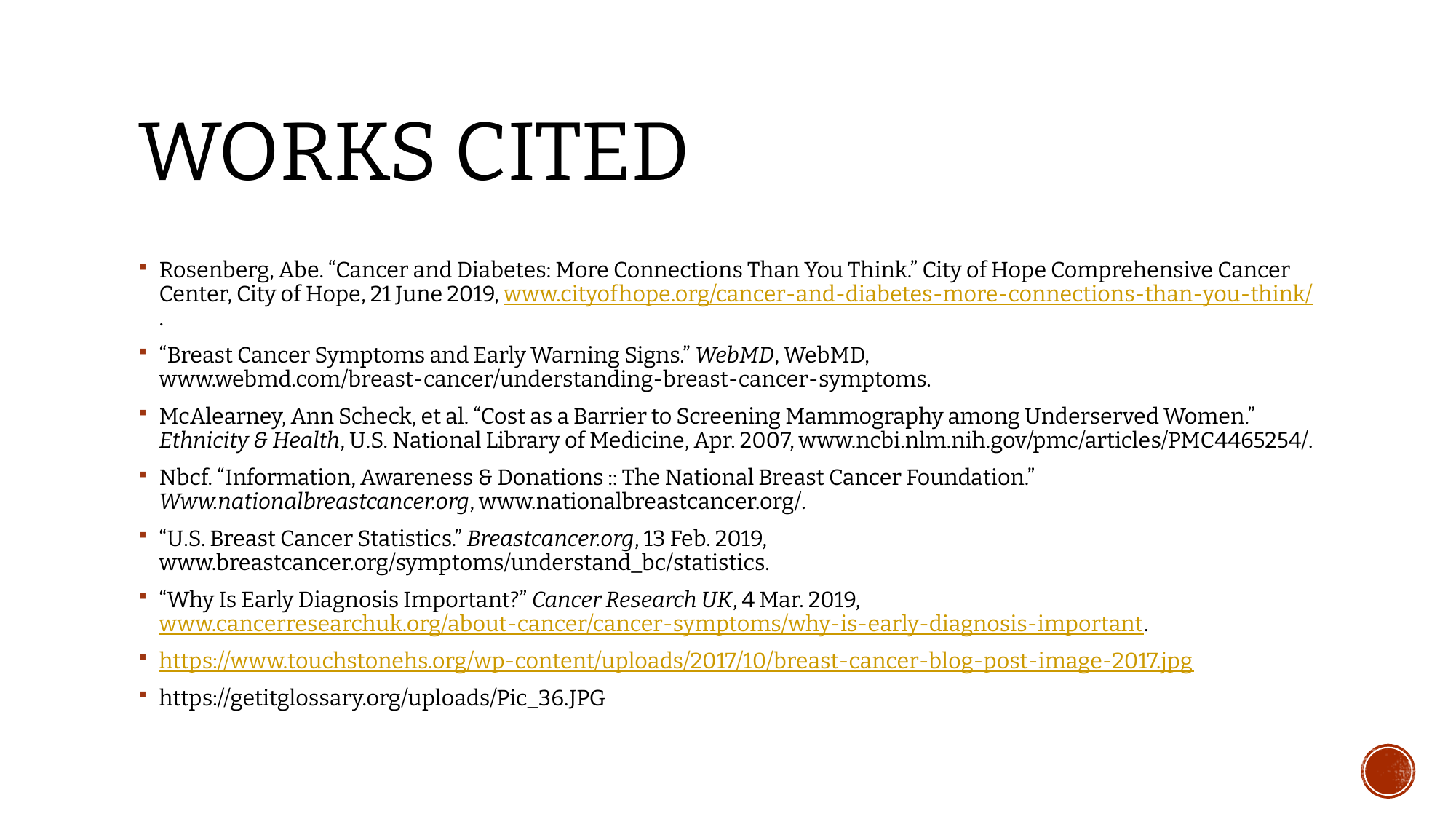

# Works Cited
Rosenberg, Abe. “Cancer and Diabetes: More Connections Than You Think.” City of Hope Comprehensive Cancer Center, City of Hope, 21 June 2019, www.cityofhope.org/cancer-and-diabetes-more-connections-than-you-think/.
“Breast Cancer Symptoms and Early Warning Signs.” WebMD, WebMD, www.webmd.com/breast-cancer/understanding-breast-cancer-symptoms.
McAlearney, Ann Scheck, et al. “Cost as a Barrier to Screening Mammography among Underserved Women.” Ethnicity & Health, U.S. National Library of Medicine, Apr. 2007, www.ncbi.nlm.nih.gov/pmc/articles/PMC4465254/.
Nbcf. “Information, Awareness & Donations :: The National Breast Cancer Foundation.” Www.nationalbreastcancer.org, www.nationalbreastcancer.org/.
“U.S. Breast Cancer Statistics.” Breastcancer.org, 13 Feb. 2019, www.breastcancer.org/symptoms/understand_bc/statistics.
“Why Is Early Diagnosis Important?” Cancer Research UK, 4 Mar. 2019, www.cancerresearchuk.org/about-cancer/cancer-symptoms/why-is-early-diagnosis-important.
https://www.touchstonehs.org/wp-content/uploads/2017/10/breast-cancer-blog-post-image-2017.jpg
https://getitglossary.org/uploads/Pic_36.JPG